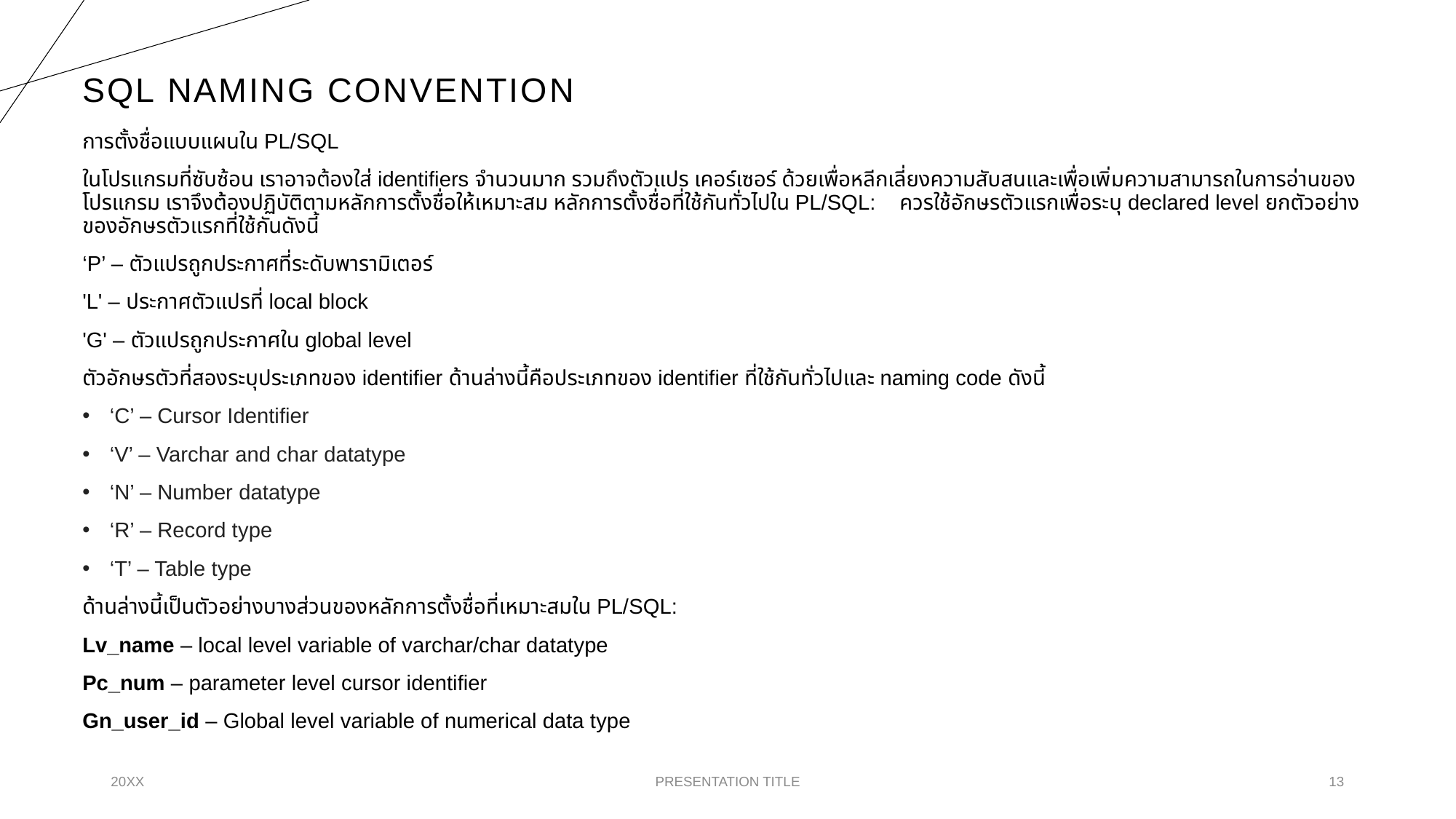

# SQL Naming Convention
การตั้งชื่อแบบแผนใน PL/SQL
ในโปรแกรมที่ซับซ้อน เราอาจต้องใส่ identifiers จำนวนมาก รวมถึงตัวแปร เคอร์เซอร์ ด้วยเพื่อหลีกเลี่ยงความสับสนและเพื่อเพิ่มความสามารถในการอ่านของโปรแกรม เราจึงต้องปฏิบัติตามหลักการตั้งชื่อให้เหมาะสม หลักการตั้งชื่อที่ใช้กันทั่วไปใน PL/SQL:    ควรใช้อักษรตัวแรกเพื่อระบุ declared level ยกตัวอย่างของอักษรตัวแรกที่ใช้กันดังนี้
‘P’ – ตัวแปรถูกประกาศที่ระดับพารามิเตอร์
'L' – ประกาศตัวแปรที่ local block
'G' – ตัวแปรถูกประกาศใน global level
ตัวอักษรตัวที่สองระบุประเภทของ identifier ด้านล่างนี้คือประเภทของ identifier ที่ใช้กันทั่วไปและ naming code ดังนี้
‘C’ – Cursor Identifier
‘V’ – Varchar and char datatype
‘N’ – Number datatype
‘R’ – Record type
‘T’ – Table type
ด้านล่างนี้เป็นตัวอย่างบางส่วนของหลักการตั้งชื่อที่เหมาะสมใน PL/SQL:
Lv_name – local level variable of varchar/char datatype
Pc_num – parameter level cursor identifier
Gn_user_id – Global level variable of numerical data type
20XX
PRESENTATION TITLE
13